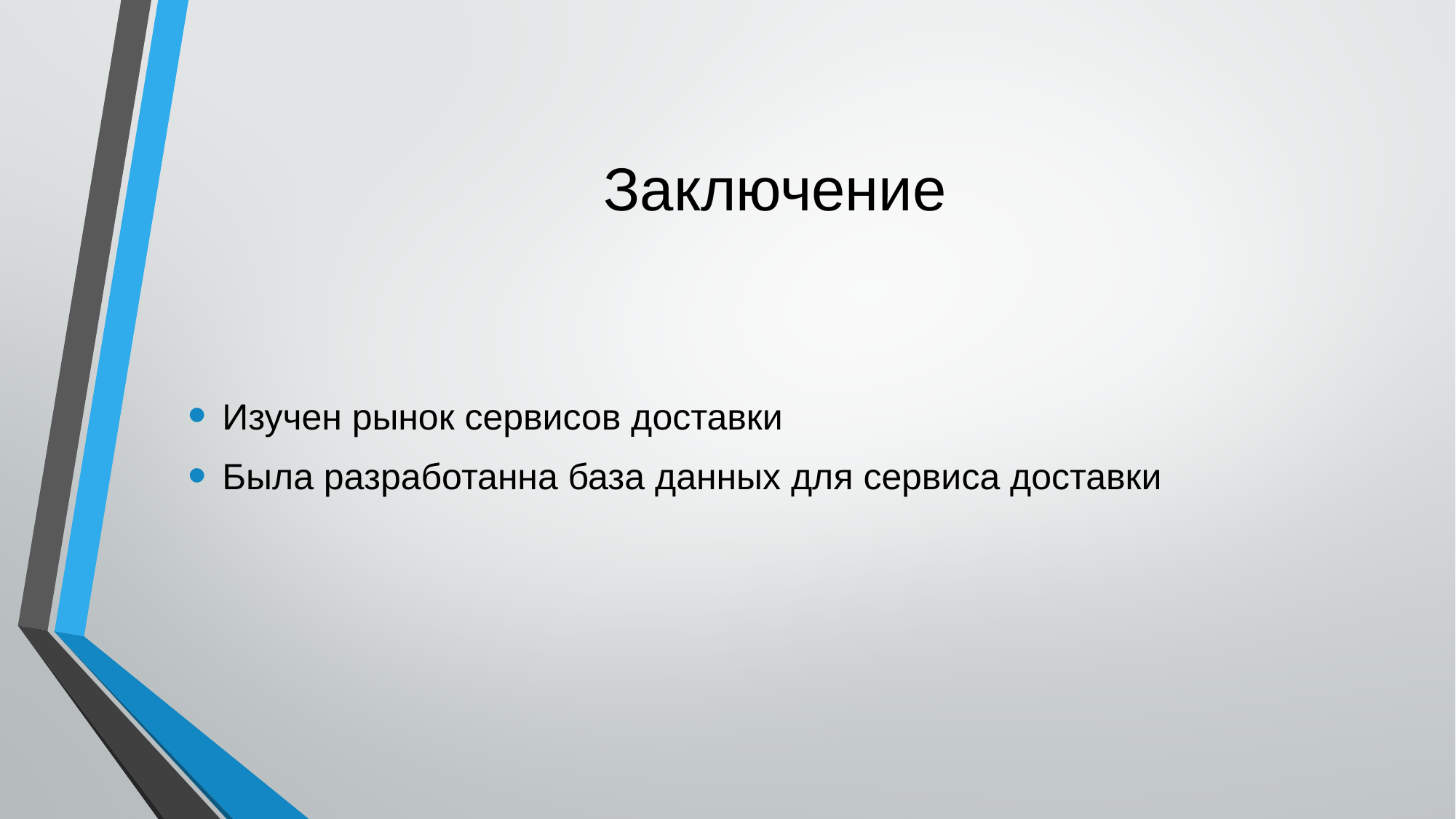

# Заключение
Изучен рынок сервисов доставки
Была разработанна база данных для сервиса доставки